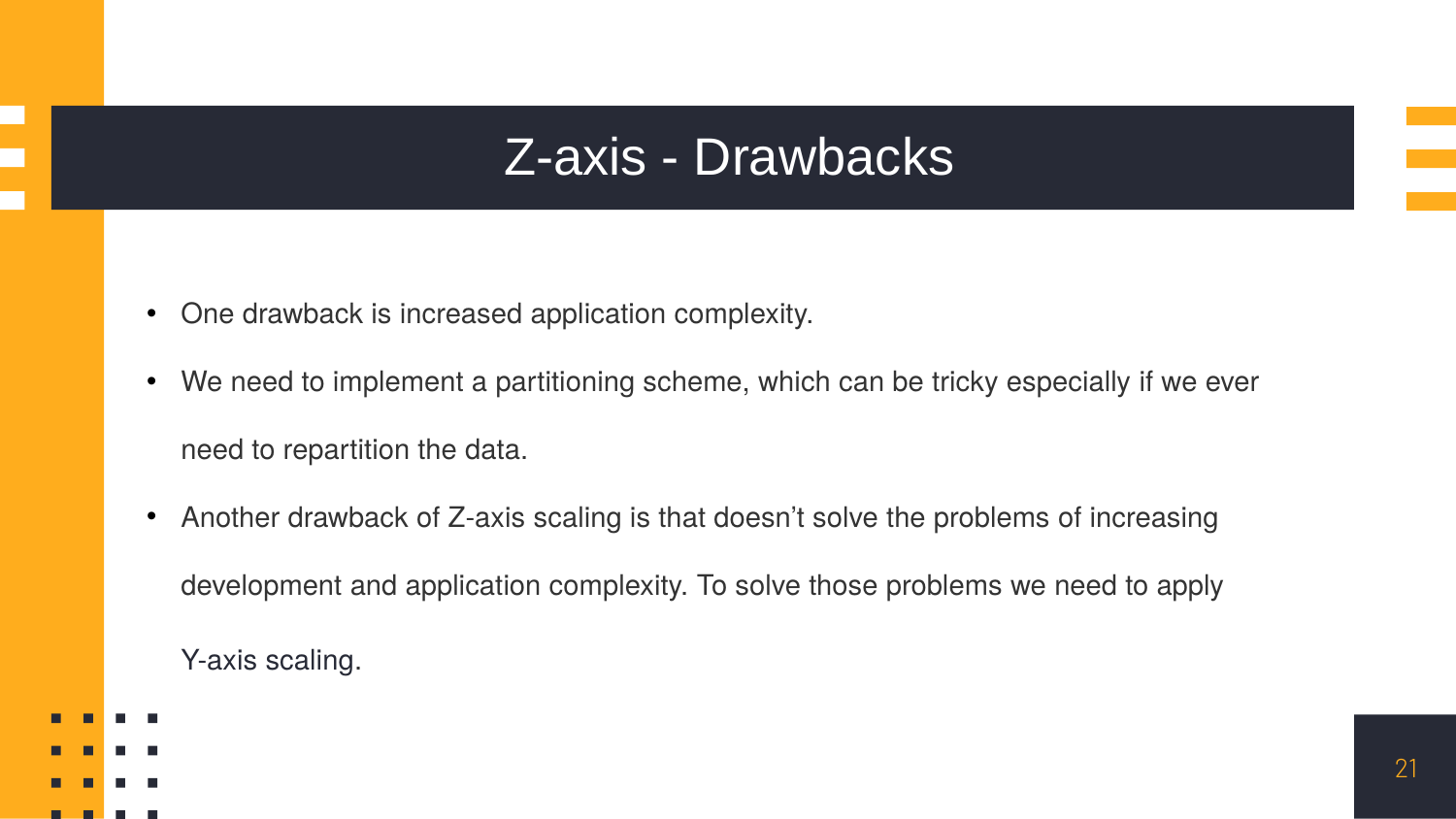

# Z-axis - Drawbacks
One drawback is increased application complexity.
We need to implement a partitioning scheme, which can be tricky especially if we ever need to repartition the data.
Another drawback of Z-axis scaling is that doesn’t solve the problems of increasing development and application complexity. To solve those problems we need to apply Y-axis scaling.
21